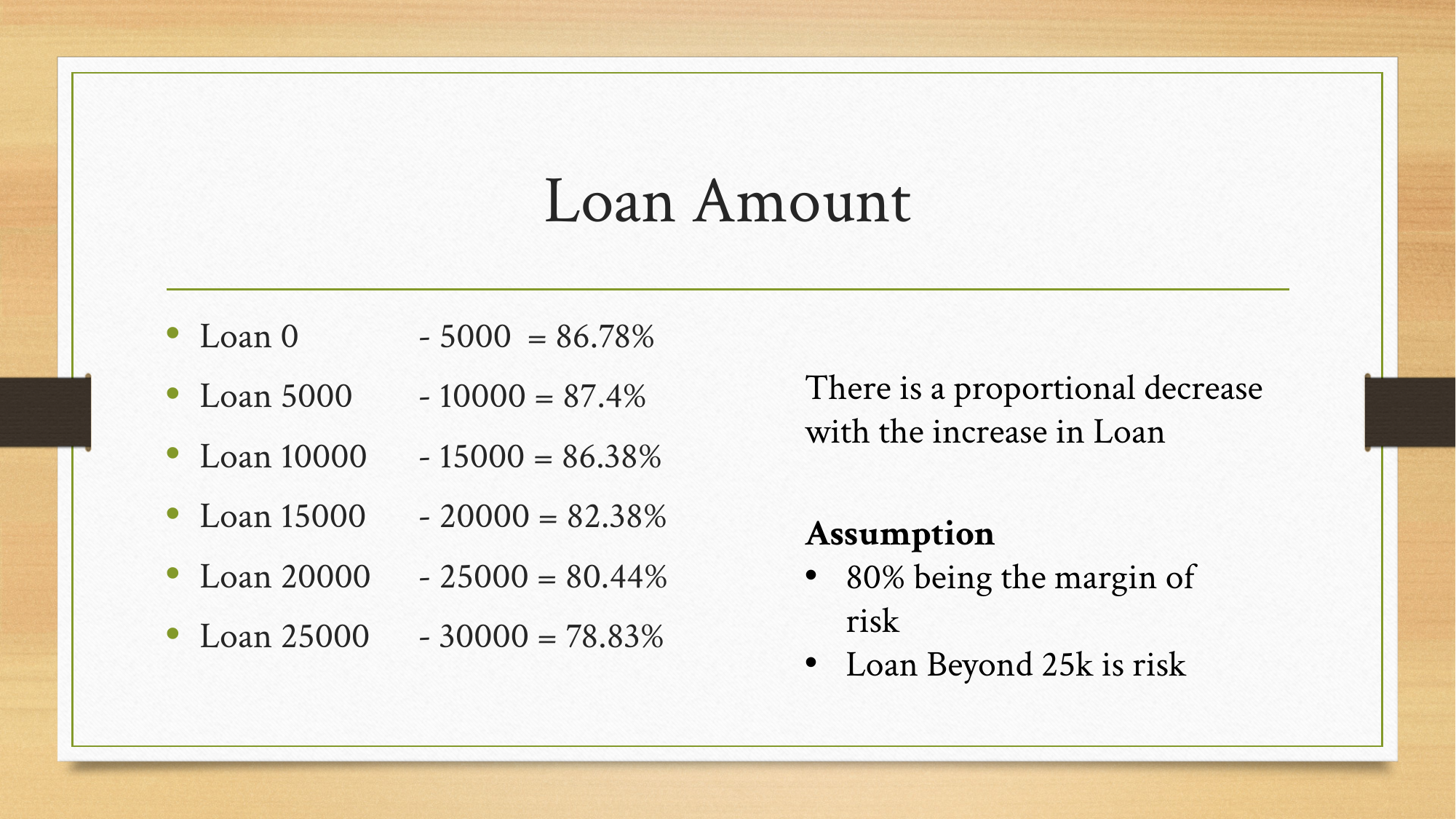

# Loan Amount
Loan 0 		- 5000 	= 86.78%
Loan 5000 	- 10000 = 87.4%
Loan 10000 	- 15000 = 86.38%
Loan 15000 	- 20000 = 82.38%
Loan 20000 	- 25000 = 80.44%
Loan 25000 	- 30000 = 78.83%
There is a proportional decrease with the increase in Loan
Assumption
80% being the margin of risk
Loan Beyond 25k is risk